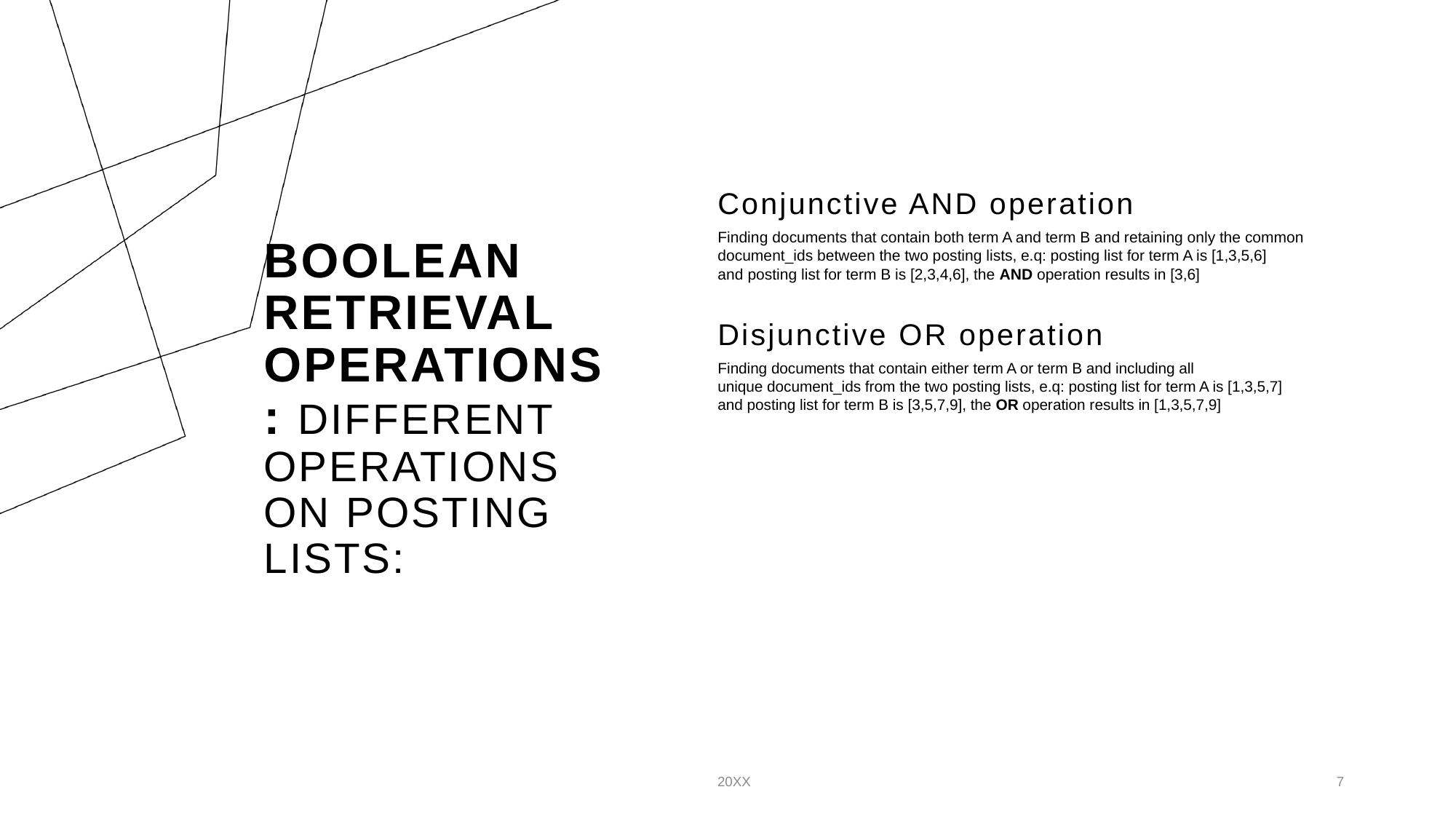

Conjunctive AND operation
Finding documents that contain both term A and term B and retaining only the common document_ids between the two posting lists, e.q: posting list for term A is [1,3,5,6] and posting list for term B is [2,3,4,6], the AND operation results in [3,6]
Disjunctive OR operation
Finding documents that contain either term A or term B and including all unique document_ids from the two posting lists, e.q: posting list for term A is [1,3,5,7] and posting list for term B is [3,5,7,9], the OR operation results in [1,3,5,7,9]
# Boolean retrieval operations: Different Operations on posting lists:

20XX

7